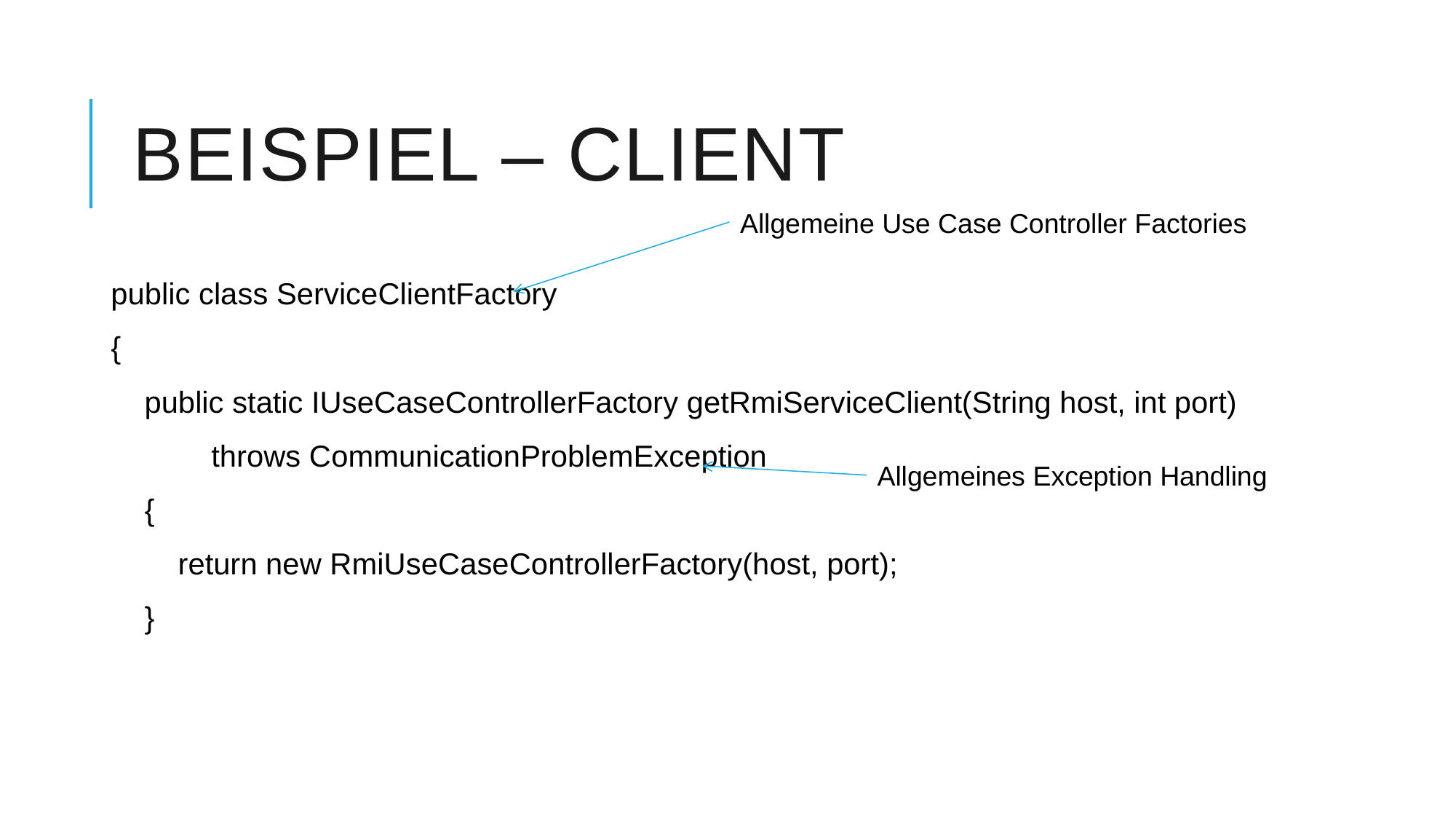

# Beispiel – Client
Allgemeine Use Case Controller Factories
public class ServiceClientFactory
{
    public static IUseCaseControllerFactory getRmiServiceClient(String host, int port)
            throws CommunicationProblemException
    {
        return new RmiUseCaseControllerFactory(host, port);
    }
Allgemeines Exception Handling